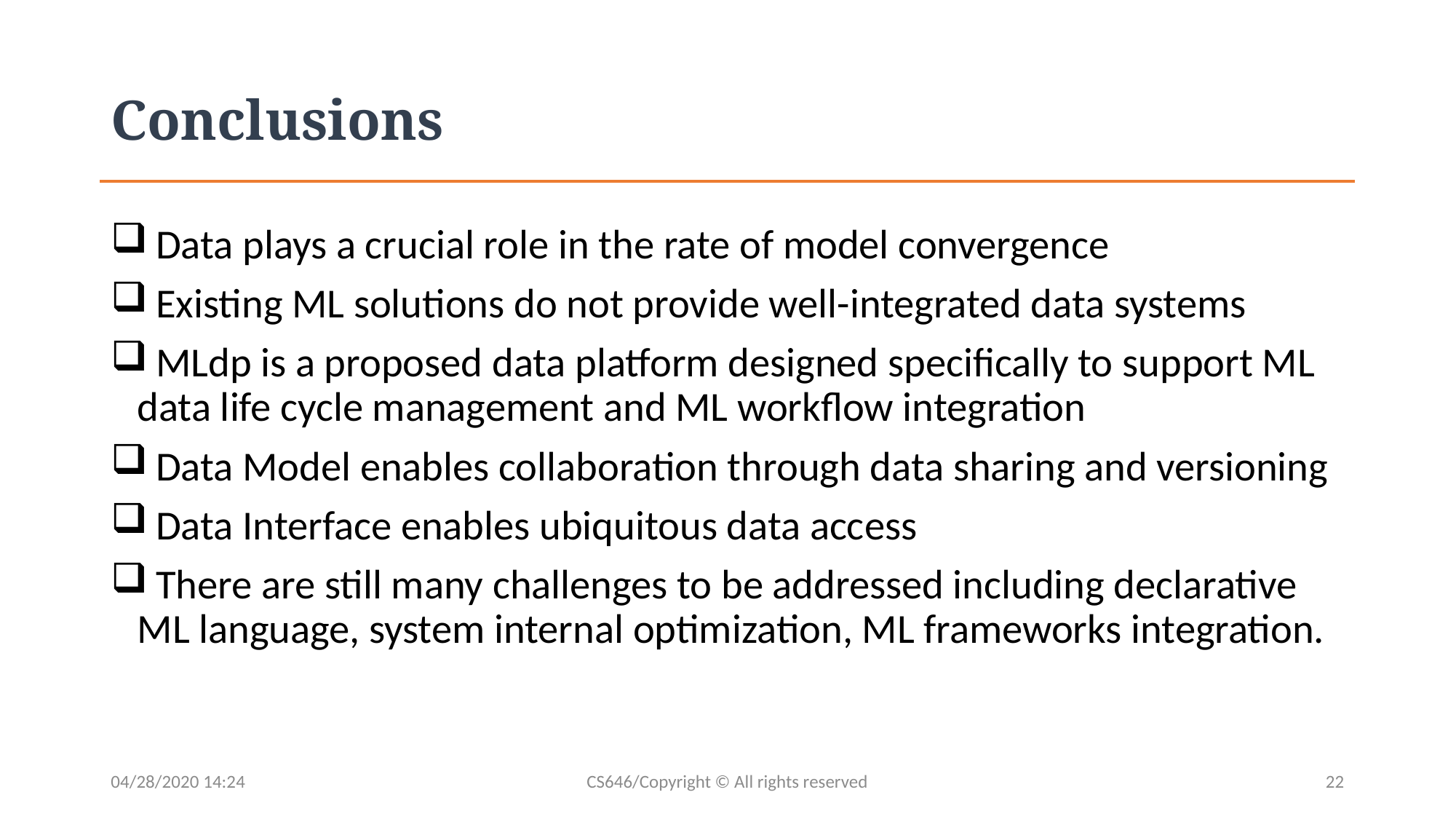

# Conclusions
 Data plays a crucial role in the rate of model convergence
 Existing ML solutions do not provide well-integrated data systems
 MLdp is a proposed data platform designed specifically to support ML data life cycle management and ML workflow integration
 Data Model enables collaboration through data sharing and versioning
 Data Interface enables ubiquitous data access
 There are still many challenges to be addressed including declarative ML language, system internal optimization, ML frameworks integration.
04/28/2020 14:24
CS646/Copyright © All rights reserved
22